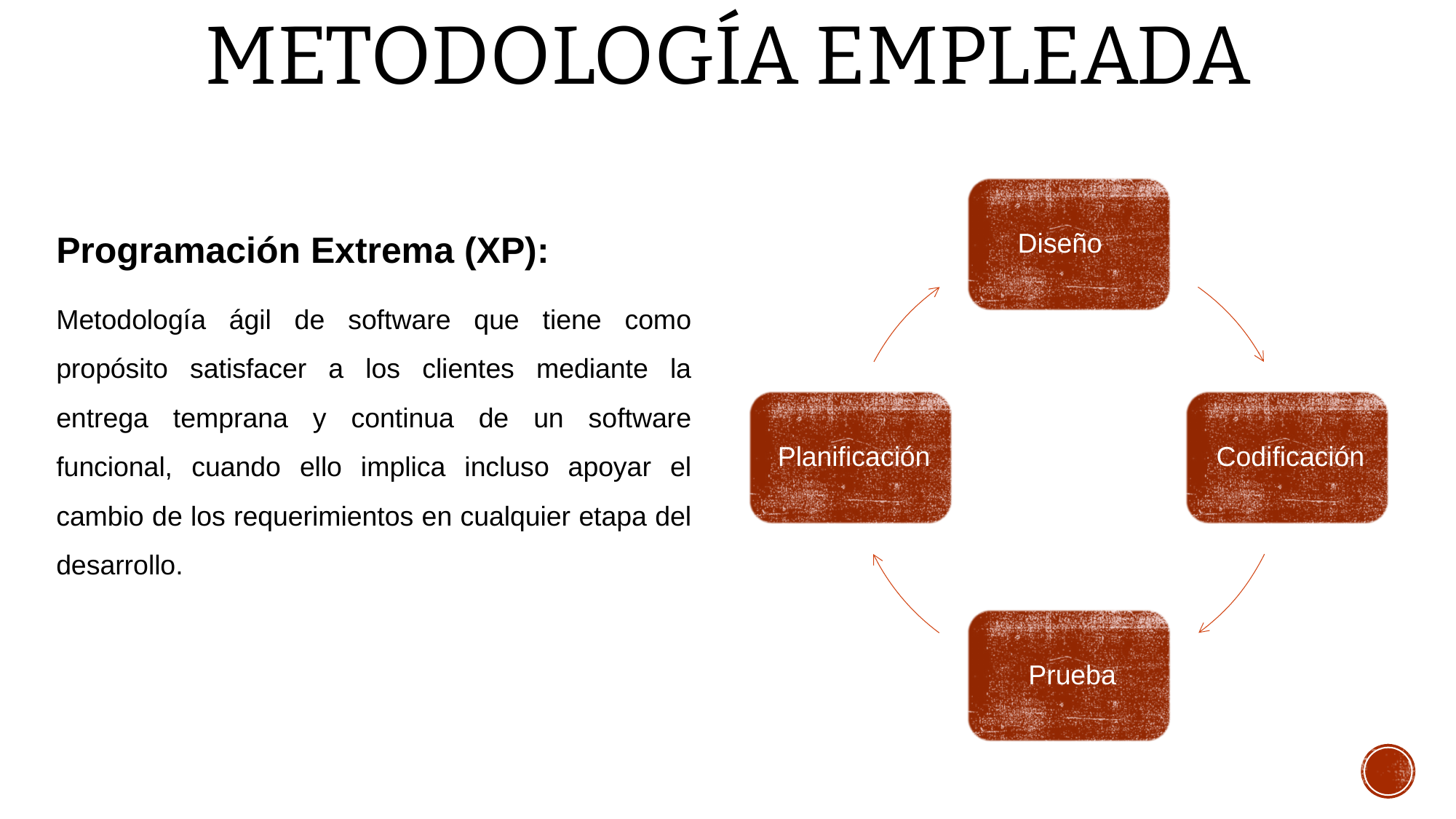

# Metodología empleada
Diseño
Codificación
Prueba
Planificación
Programación Extrema (XP):
Metodología ágil de software que tiene como propósito satisfacer a los clientes mediante la entrega temprana y continua de un software funcional, cuando ello implica incluso apoyar el cambio de los requerimientos en cualquier etapa del desarrollo.